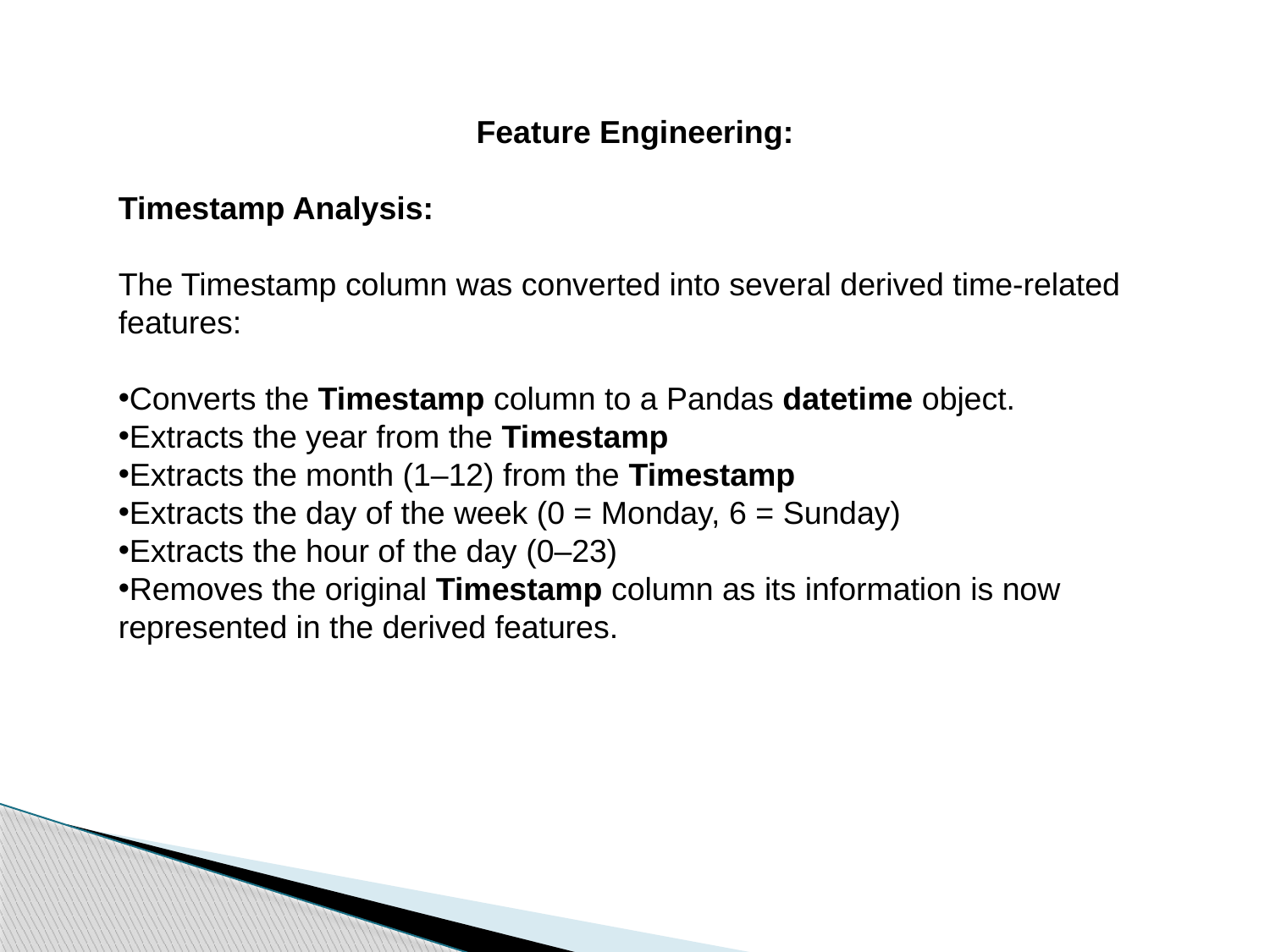

Feature Engineering:

Timestamp Analysis:

The Timestamp column was converted into several derived time-related features:

Converts the Timestamp column to a Pandas datetime object.
Extracts the year from the Timestamp
Extracts the month (1–12) from the Timestamp
Extracts the day of the week (0 = Monday, 6 = Sunday)
Extracts the hour of the day (0–23)
Removes the original Timestamp column as its information is now represented in the derived features.